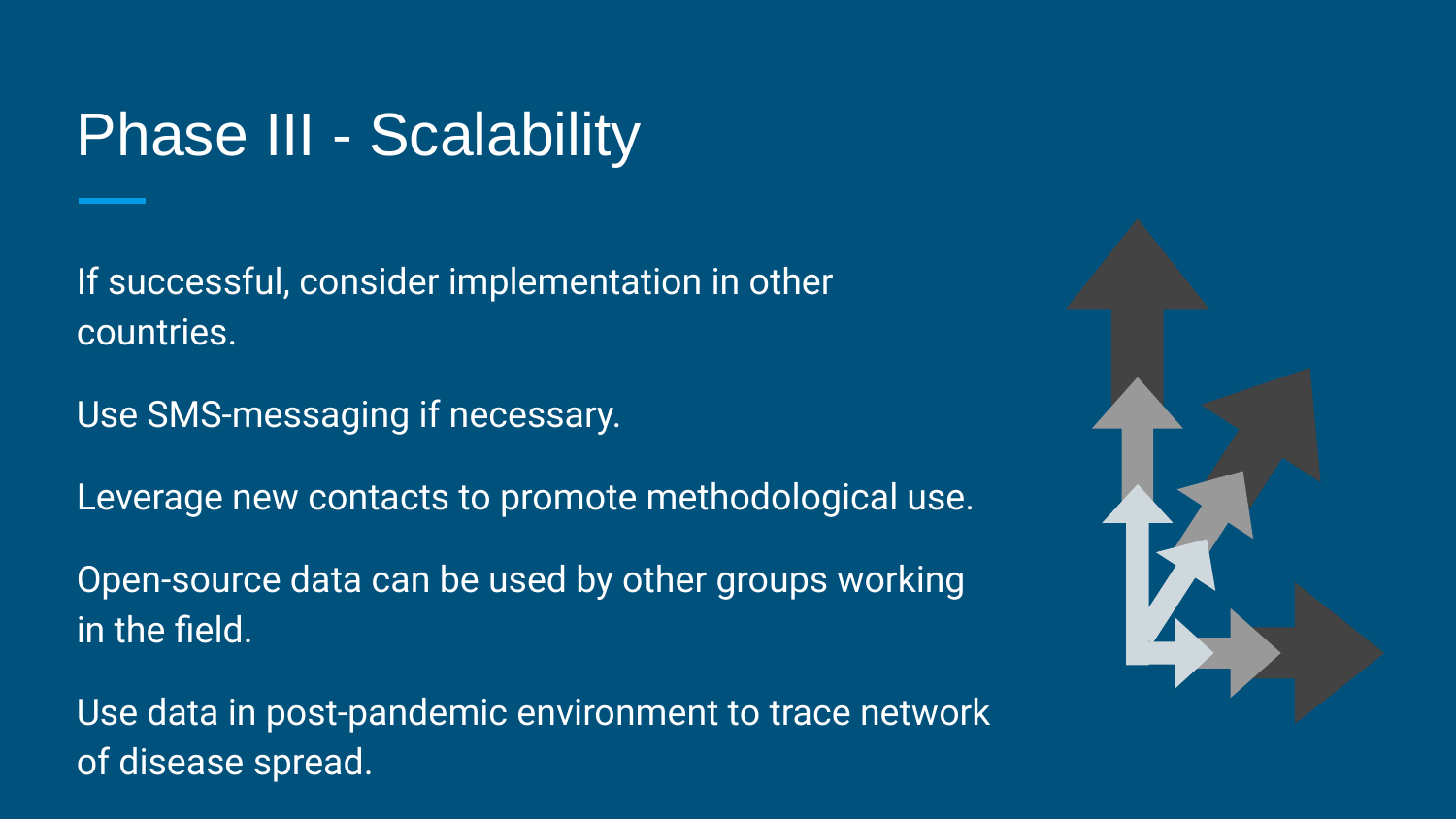

# Phase III - Scalability
If successful, consider implementation in other countries.
Use SMS-messaging if necessary.
Leverage new contacts to promote methodological use.
Open-source data can be used by other groups working in the field.
Use data in post-pandemic environment to trace network of disease spread.